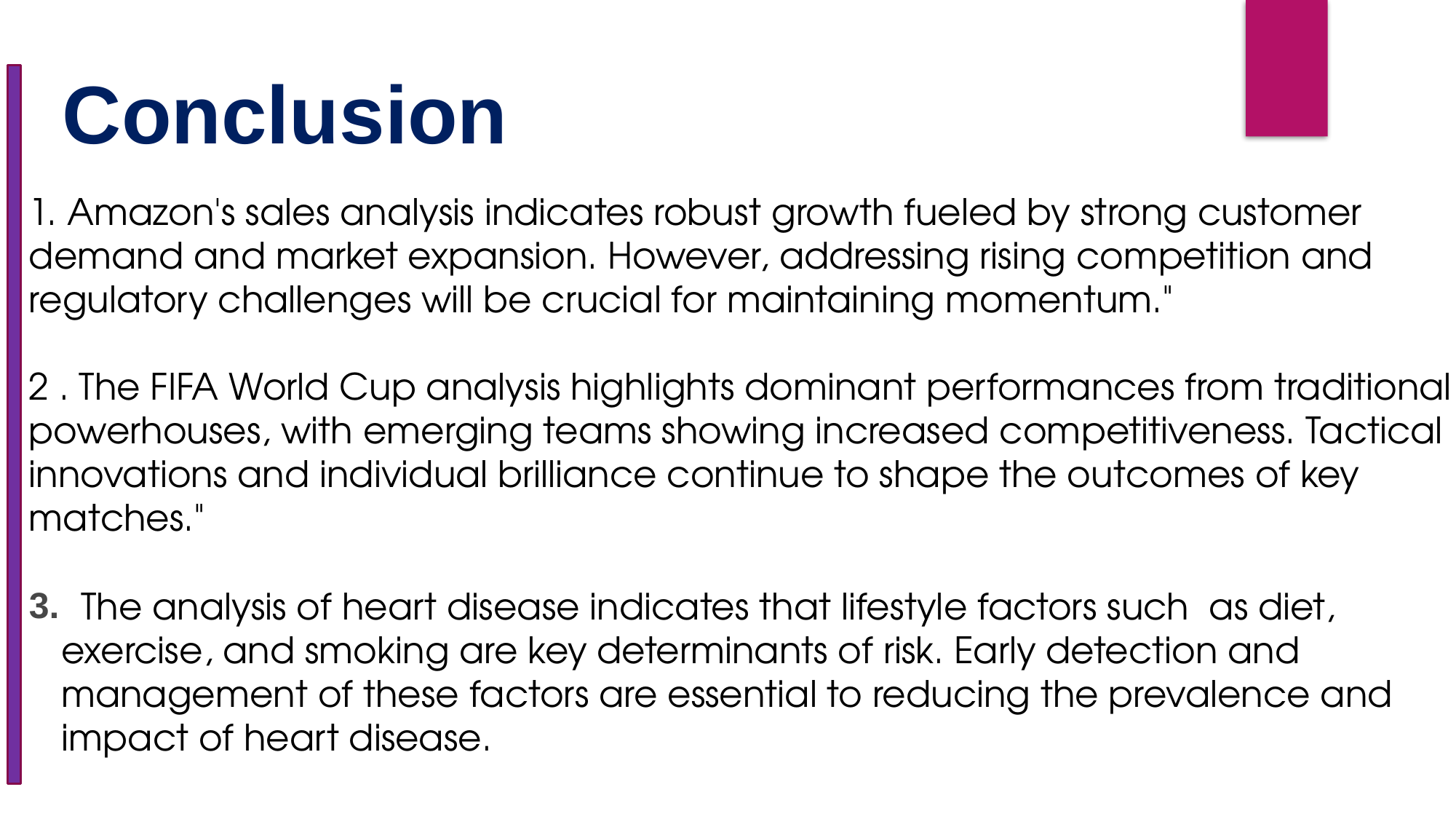

Conclusion
1. Amazon's sales analysis indicates robust growth fueled by strong customer
demand and market expansion. However, addressing rising competition and regulatory challenges will be crucial for maintaining momentum."
2 . The FIFA World Cup analysis highlights dominant performances from traditional powerhouses, with emerging teams showing increased competitiveness. Tactical innovations and individual brilliance continue to shape the outcomes of key matches."
3.

  The analysis of heart disease indicates that lifestyle factors such  as diet, exercise, and smoking are key determinants of risk. Early detection and management of these factors are essential to reducing the prevalence and impact of heart disease.